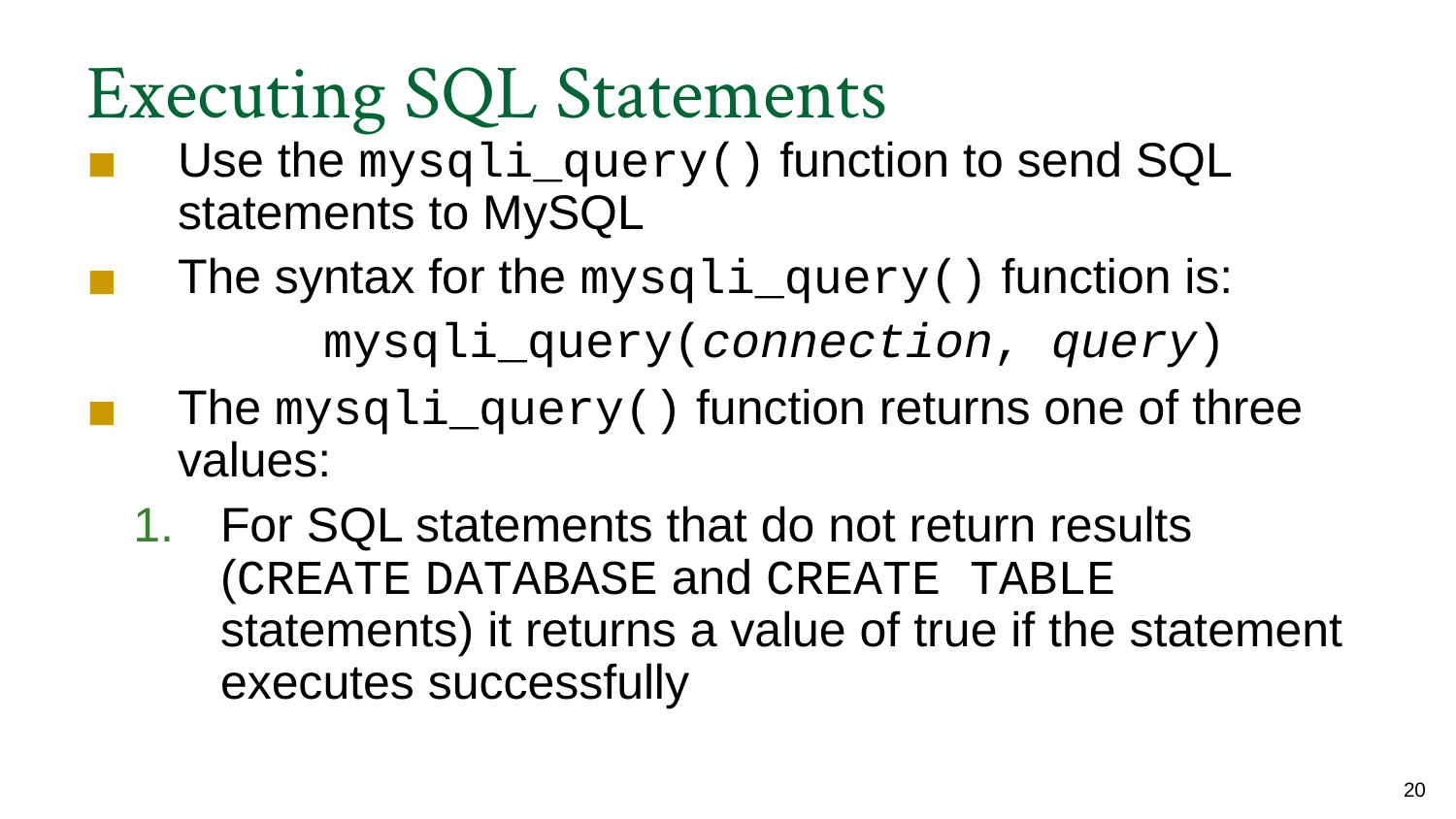

Executing SQL Statements
Use the mysqli_query() function to send SQL statements to MySQL
The syntax for the mysqli_query() function is:
		mysqli_query(connection, query)
The mysqli_query() function returns one of three values:
For SQL statements that do not return results (CREATE DATABASE and CREATE TABLE statements) it returns a value of true if the statement executes successfully
20